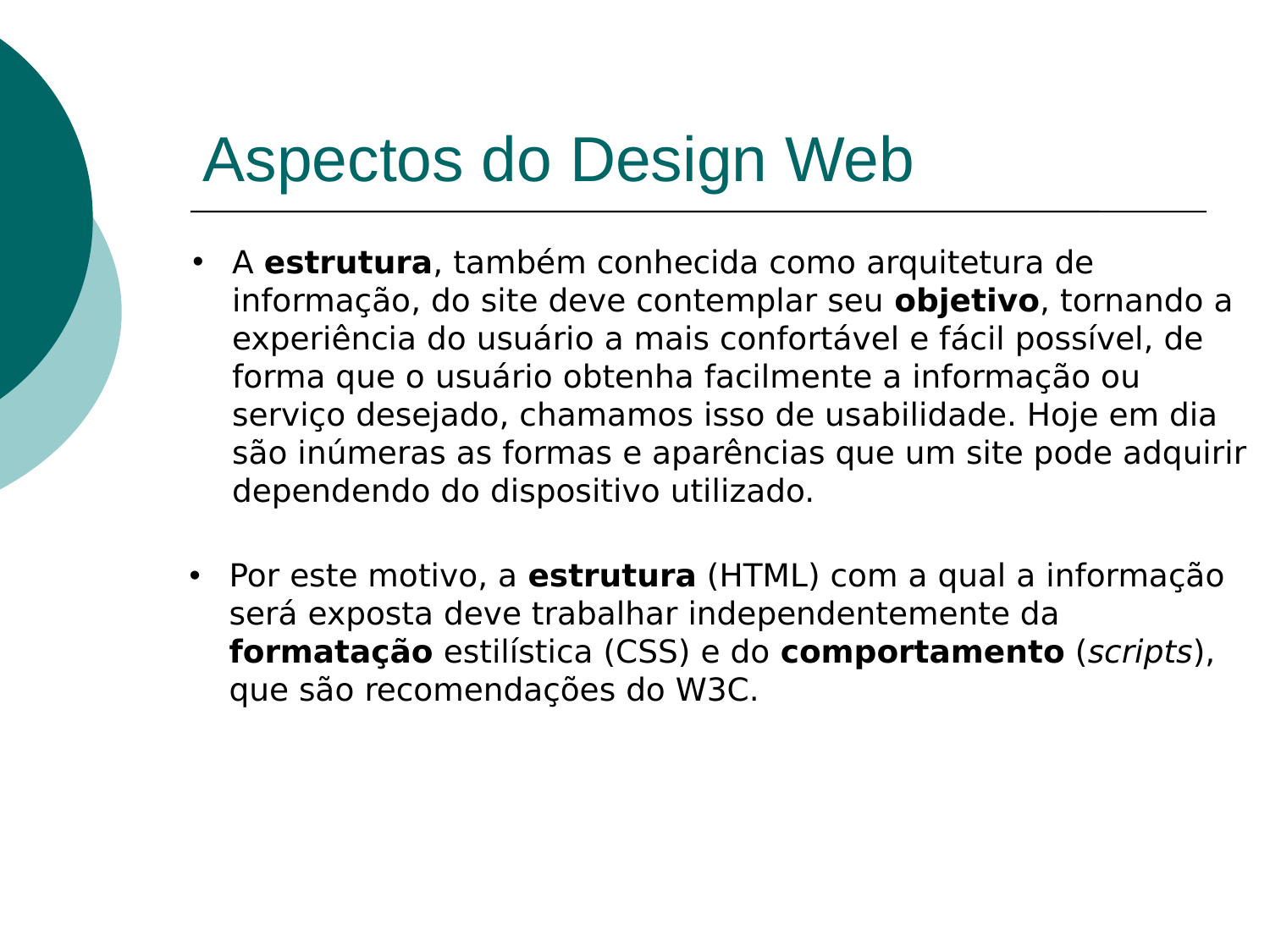

# Aspectos do Design Web
A estrutura, também conhecida como arquitetura de informação, do site deve contemplar seu objetivo, tornando a experiência do usuário a mais confortável e fácil possível, de forma que o usuário obtenha facilmente a informação ou serviço desejado, chamamos isso de usabilidade. Hoje em dia são inúmeras as formas e aparências que um site pode adquirir dependendo do dispositivo utilizado.
Por este motivo, a estrutura (HTML) com a qual a informação será exposta deve trabalhar independentemente da formatação estilística (CSS) e do comportamento (scripts), que são recomendações do W3C.